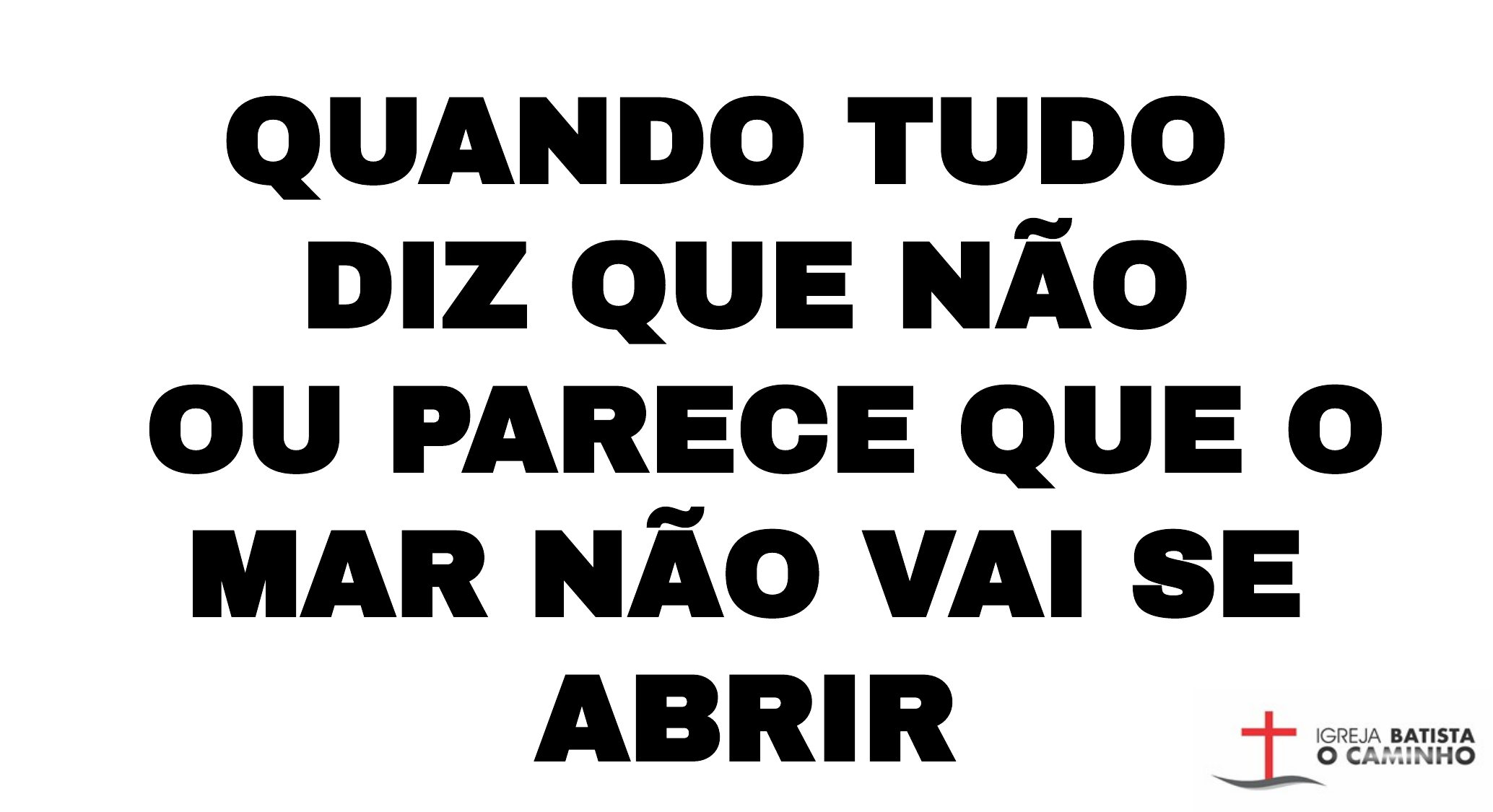

QUANDO TUDO
DIZ QUE NÃO
 OU PARECE QUE O MAR NÃO VAI SE ABRIR